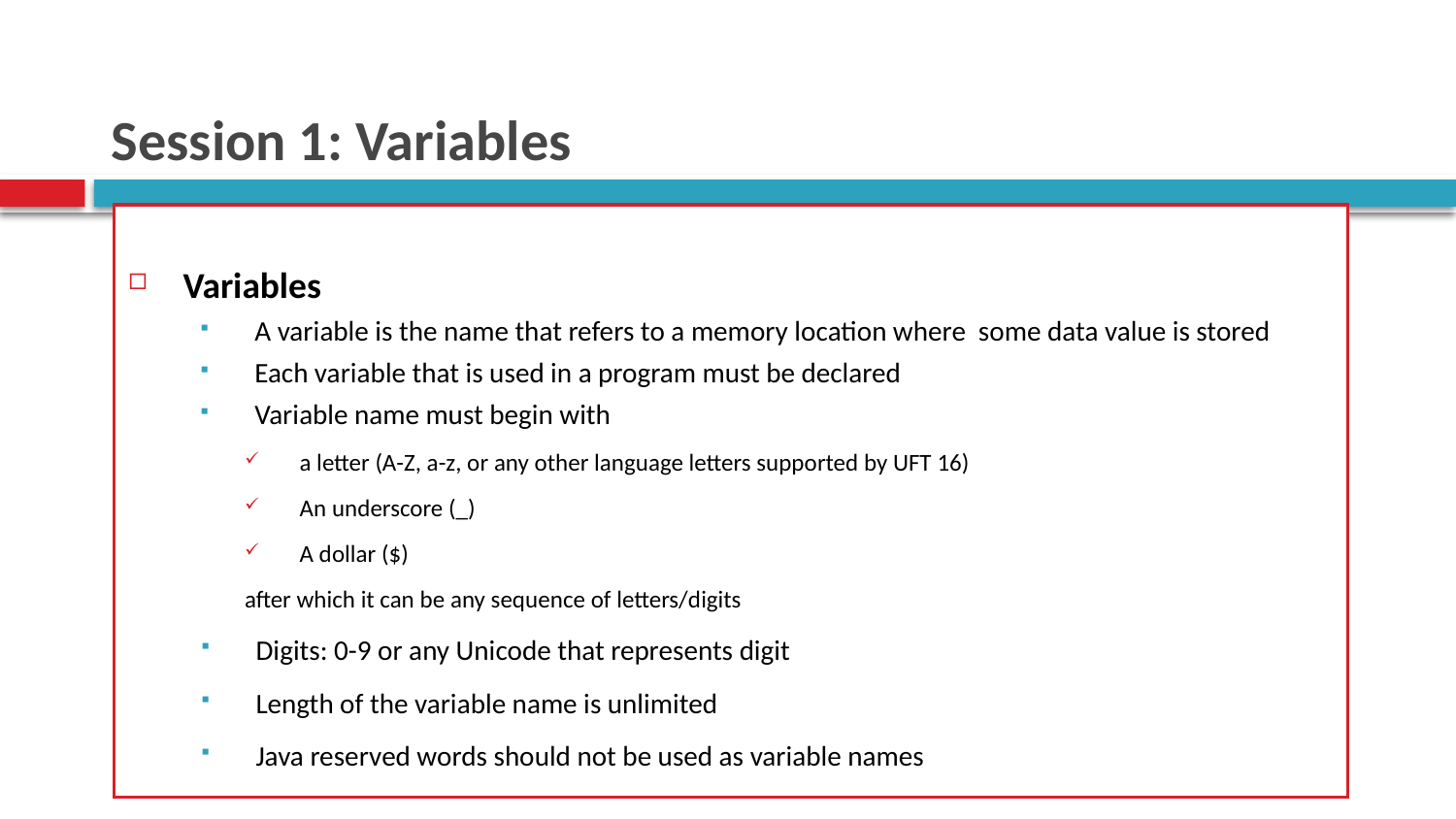

# Session 1: Variables

Variables
A variable is the name that refers to a memory location where  some data value is stored
Each variable that is used in a program must be declared
Variable name must begin with
a letter (A-Z, a-z, or any other language letters supported by UFT 16)
An underscore (_)
A dollar ($)
after which it can be any sequence of letters/digits
Digits: 0-9 or any Unicode that represents digit
Length of the variable name is unlimited
Java reserved words should not be used as variable names